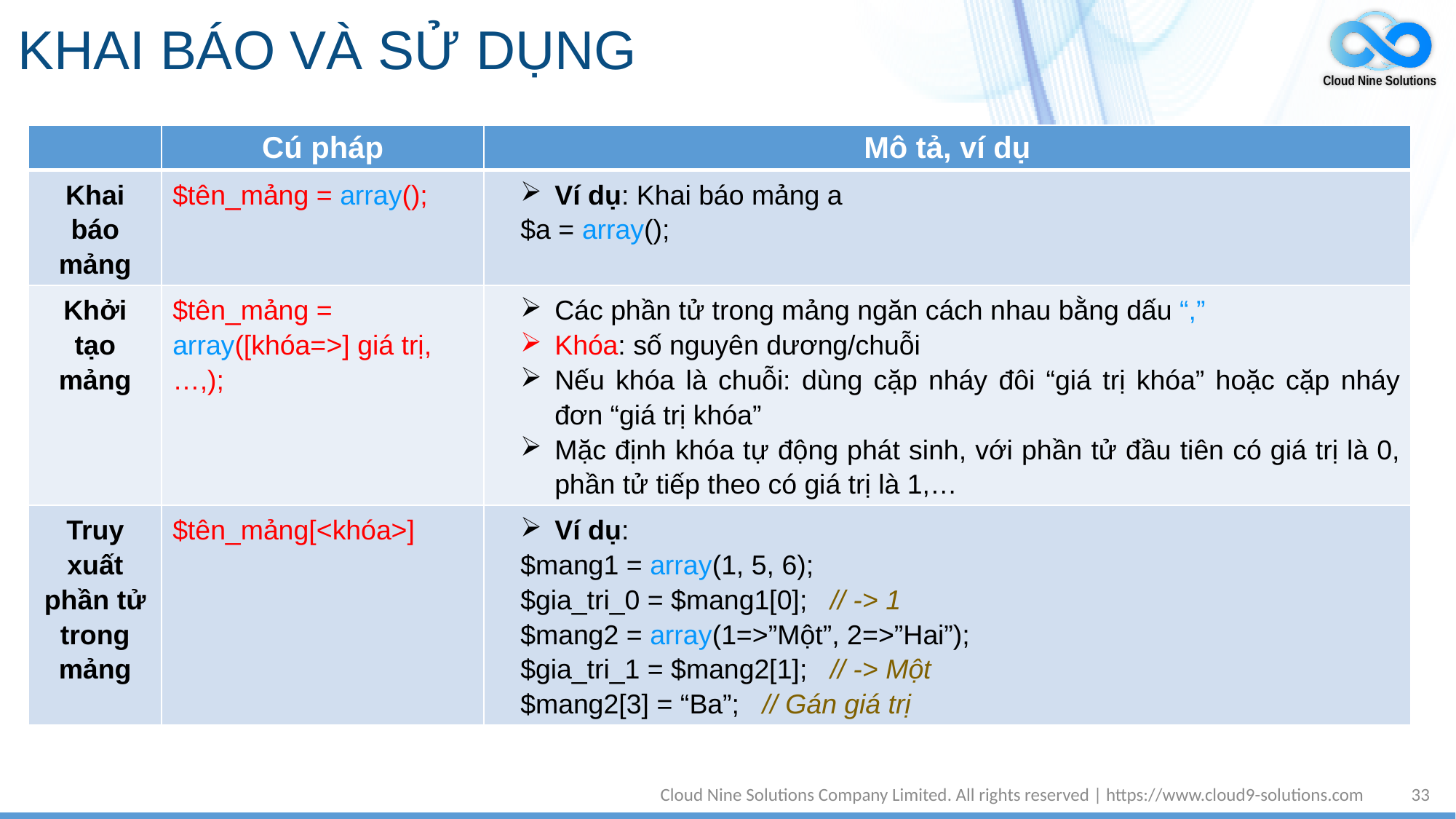

# KHAI BÁO VÀ SỬ DỤNG
|  | Cú pháp | Mô tả, ví dụ |
| --- | --- | --- |
| Khai báo mảng | $tên\_mảng = array(); | Ví dụ: Khai báo mảng a $a = array(); |
| Khởi tạo mảng | $tên\_mảng = array([khóa=>] giá trị,…,); | Các phần tử trong mảng ngăn cách nhau bằng dấu “,” Khóa: số nguyên dương/chuỗi Nếu khóa là chuỗi: dùng cặp nháy đôi “giá trị khóa” hoặc cặp nháy đơn “giá trị khóa” Mặc định khóa tự động phát sinh, với phần tử đầu tiên có giá trị là 0, phần tử tiếp theo có giá trị là 1,… |
| Truy xuất phần tử trong mảng | $tên\_mảng[<khóa>] | Ví dụ: $mang1 = array(1, 5, 6); $gia\_tri\_0 = $mang1[0]; // -> 1 $mang2 = array(1=>”Một”, 2=>”Hai”); $gia\_tri\_1 = $mang2[1]; // -> Một $mang2[3] = “Ba”; // Gán giá trị |
Cloud Nine Solutions Company Limited. All rights reserved | https://www.cloud9-solutions.com
33